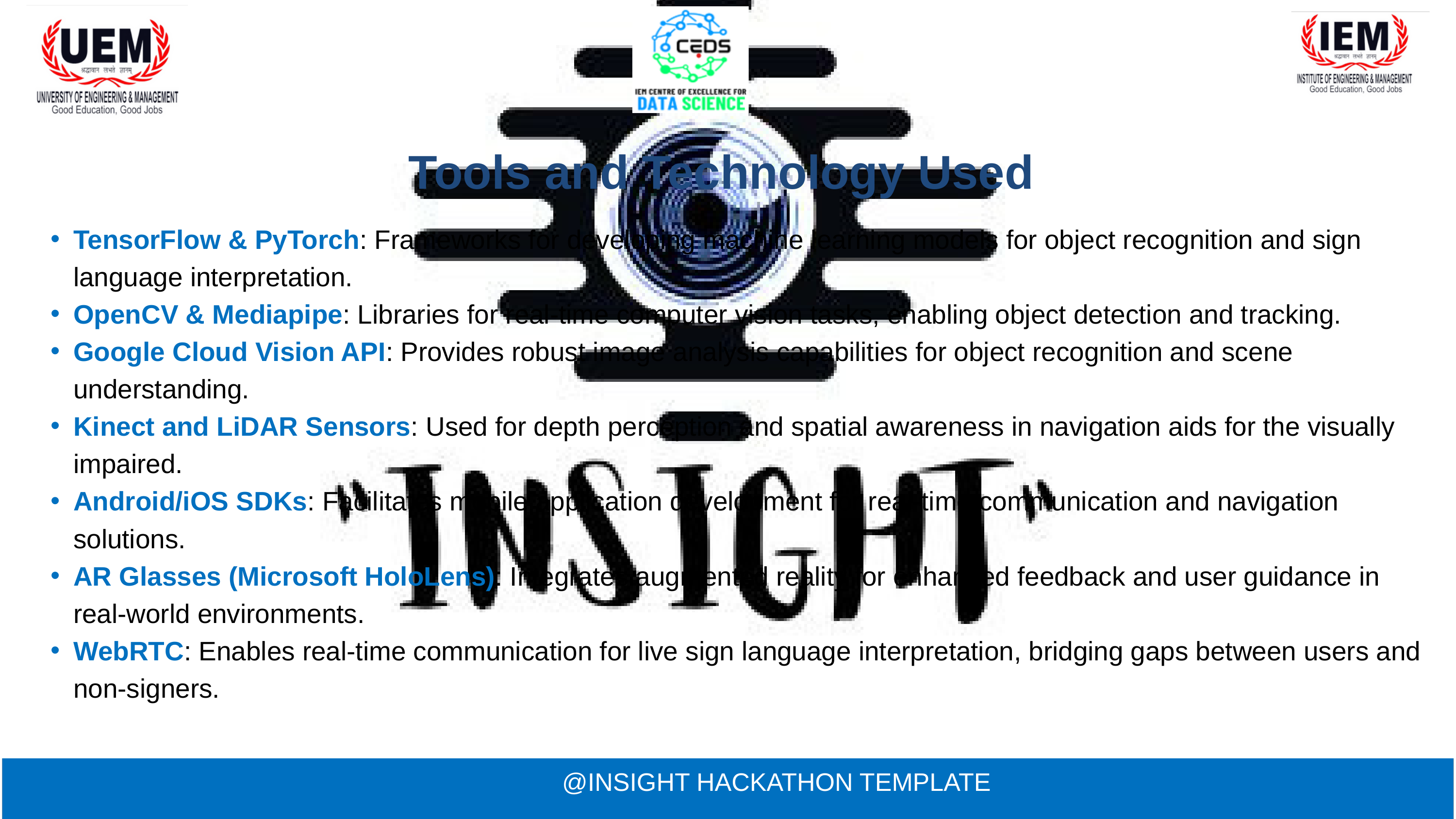

Tools and Technology Used
TensorFlow & PyTorch: Frameworks for developing machine learning models for object recognition and sign language interpretation.
OpenCV & Mediapipe: Libraries for real-time computer vision tasks, enabling object detection and tracking.
Google Cloud Vision API: Provides robust image analysis capabilities for object recognition and scene understanding.
Kinect and LiDAR Sensors: Used for depth perception and spatial awareness in navigation aids for the visually impaired.
Android/iOS SDKs: Facilitates mobile application development for real-time communication and navigation solutions.
AR Glasses (Microsoft HoloLens): Integrates augmented reality for enhanced feedback and user guidance in real-world environments.
WebRTC: Enables real-time communication for live sign language interpretation, bridging gaps between users and non-signers.

@INSIGHT HACKATHON TEMPLATE